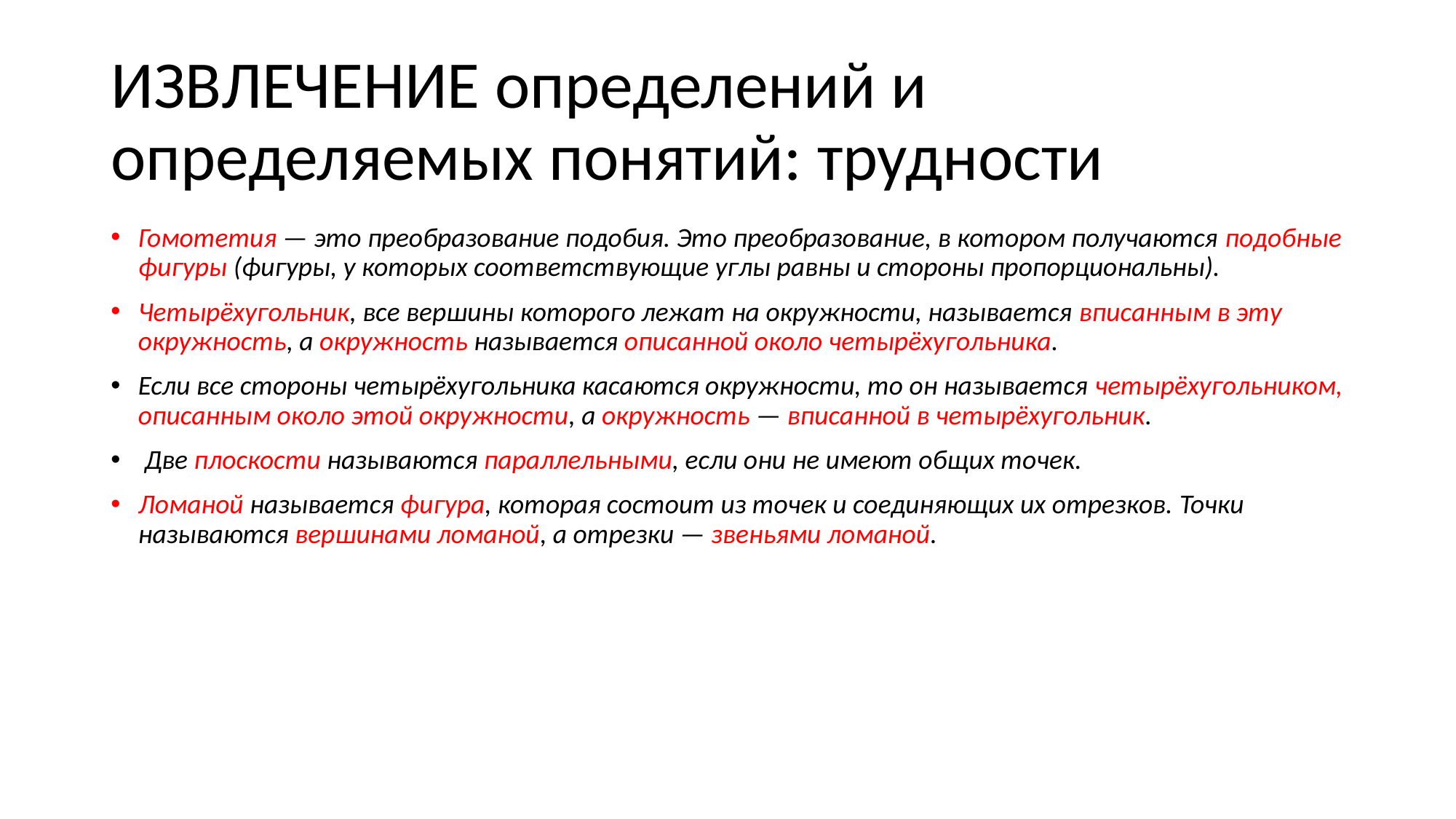

# ИЗВЛЕЧЕНИЕ определений и определяемых понятий: трудности
Гомотетия — это преобразование подобия. Это преобразование, в котором получаются подобные фигуры (фигуры, у которых соответствующие углы равны и стороны пропорциональны).
Четырёхугольник, все вершины которого лежат на окружности, называется вписанным в эту окружность, а окружность называется описанной около четырёхугольника.
Если все стороны четырёхугольника касаются окружности, то он называется четырёхугольником, описанным около этой окружности, а окружность — вписанной в четырёхугольник.
 Две плоскости называются параллельными, если они не имеют общих точек.
Ломаной называется фигура, которая состоит из точек и соединяющих их отрезков. Точки называются вершинами ломаной, а отрезки — звеньями ломаной.